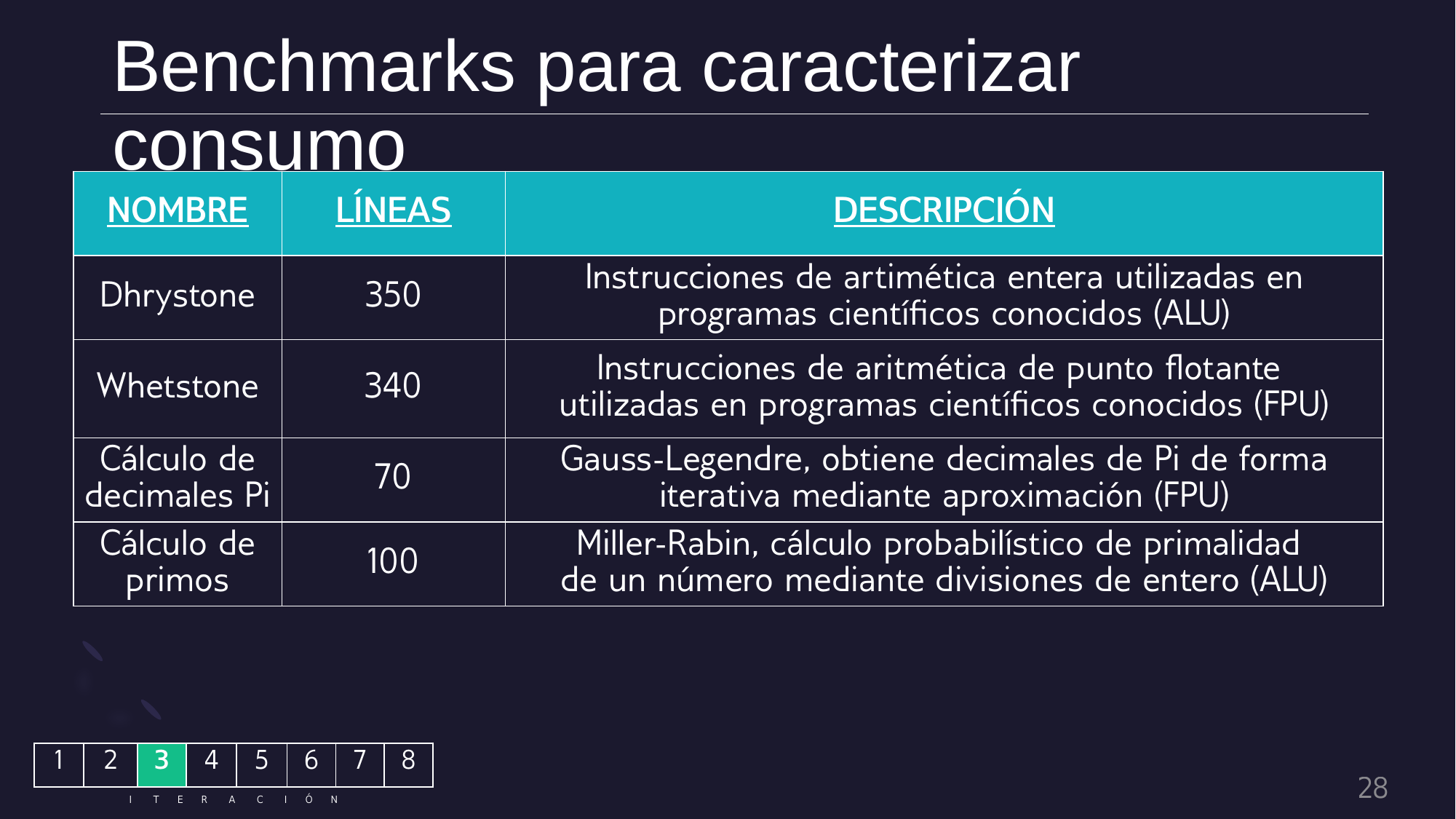

Benchmarks para caracterizar consumo
| NOMBRE | LÍNEAS | DESCRIPCIÓN |
| --- | --- | --- |
| Dhrystone | 350 | Instrucciones de artimética entera utilizadas en programas científicos conocidos (ALU) |
| Whetstone | 340 | Instrucciones de aritmética de punto flotante utilizadas en programas científicos conocidos (FPU) |
| Cálculo de decimales Pi | 70 | Gauss-Legendre, obtiene decimales de Pi de forma iterativa mediante aproximación (FPU) |
| Cálculo de primos | 100 | Miller-Rabin, cálculo probabilístico de primalidad de un número mediante divisiones de entero (ALU) |
| 1 | 2 | 3 | 4 | 5 | 6 | 7 | 8 |
| --- | --- | --- | --- | --- | --- | --- | --- |
28
I       T      E      R       A       C       I      Ó      N